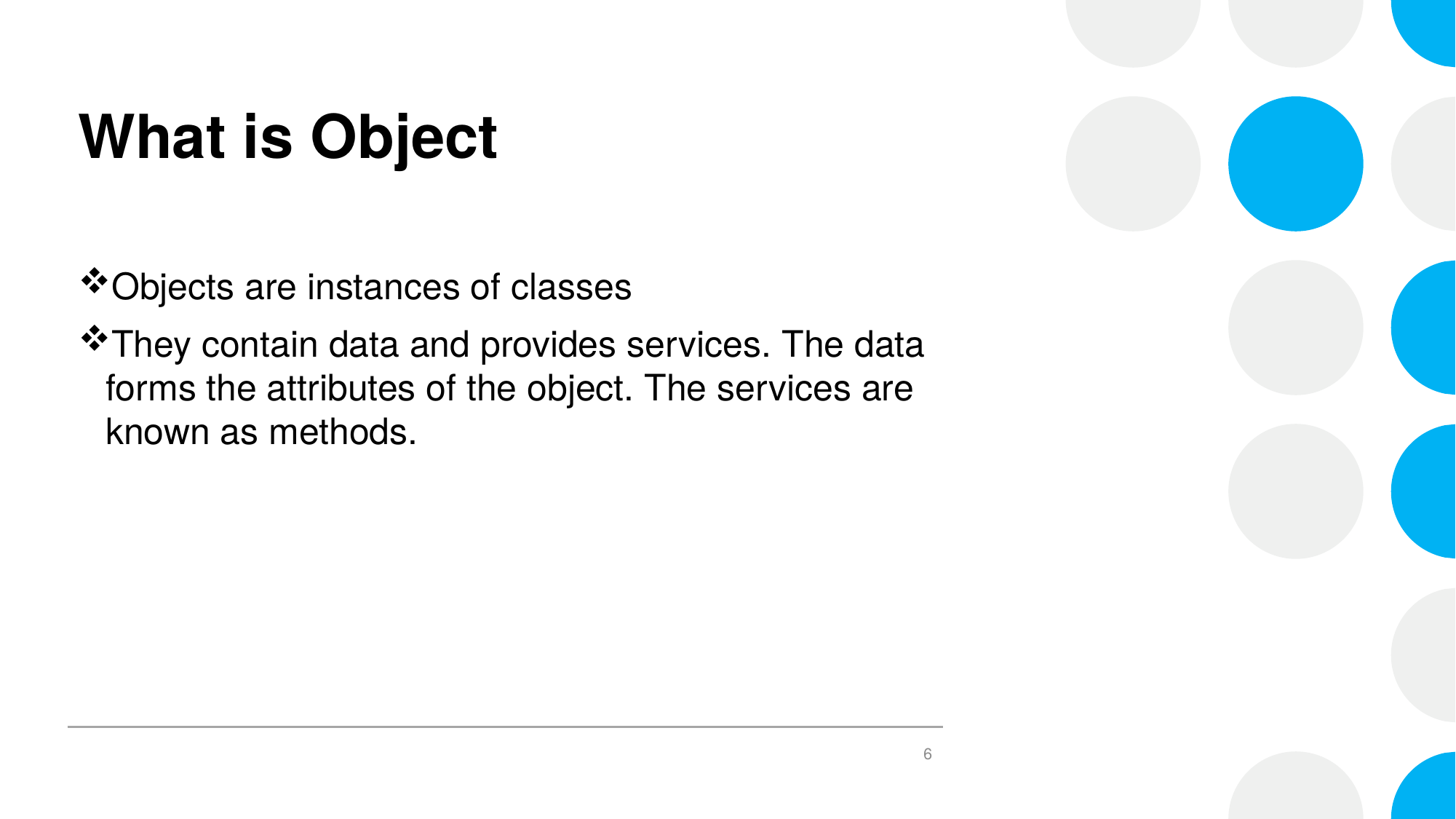

# What is Object
Objects are instances of classes
They contain data and provides services. The data forms the attributes of the object. The services are known as methods.

6